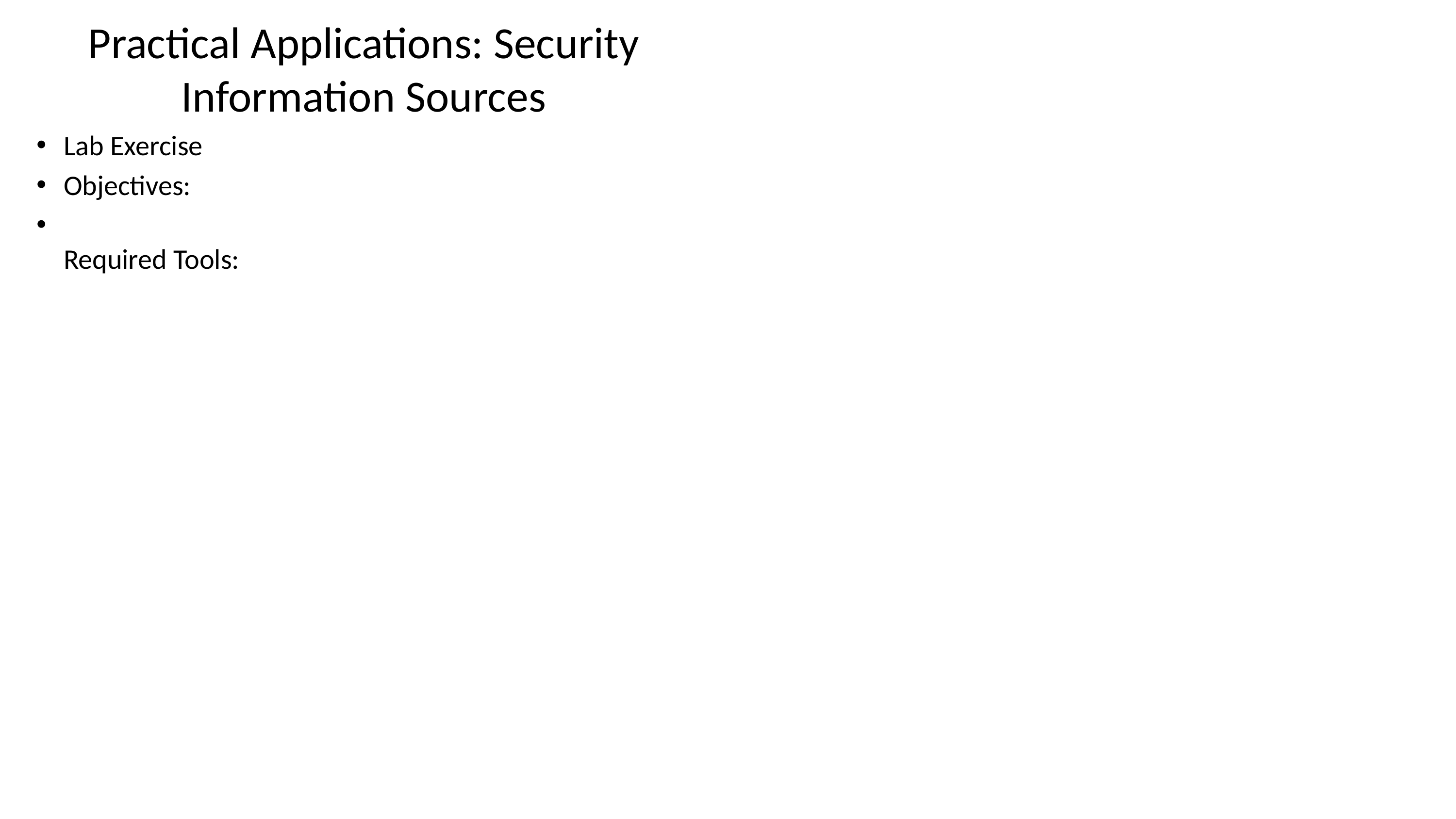

# Practical Applications: Security Information Sources
Lab Exercise
Objectives:
Required Tools: